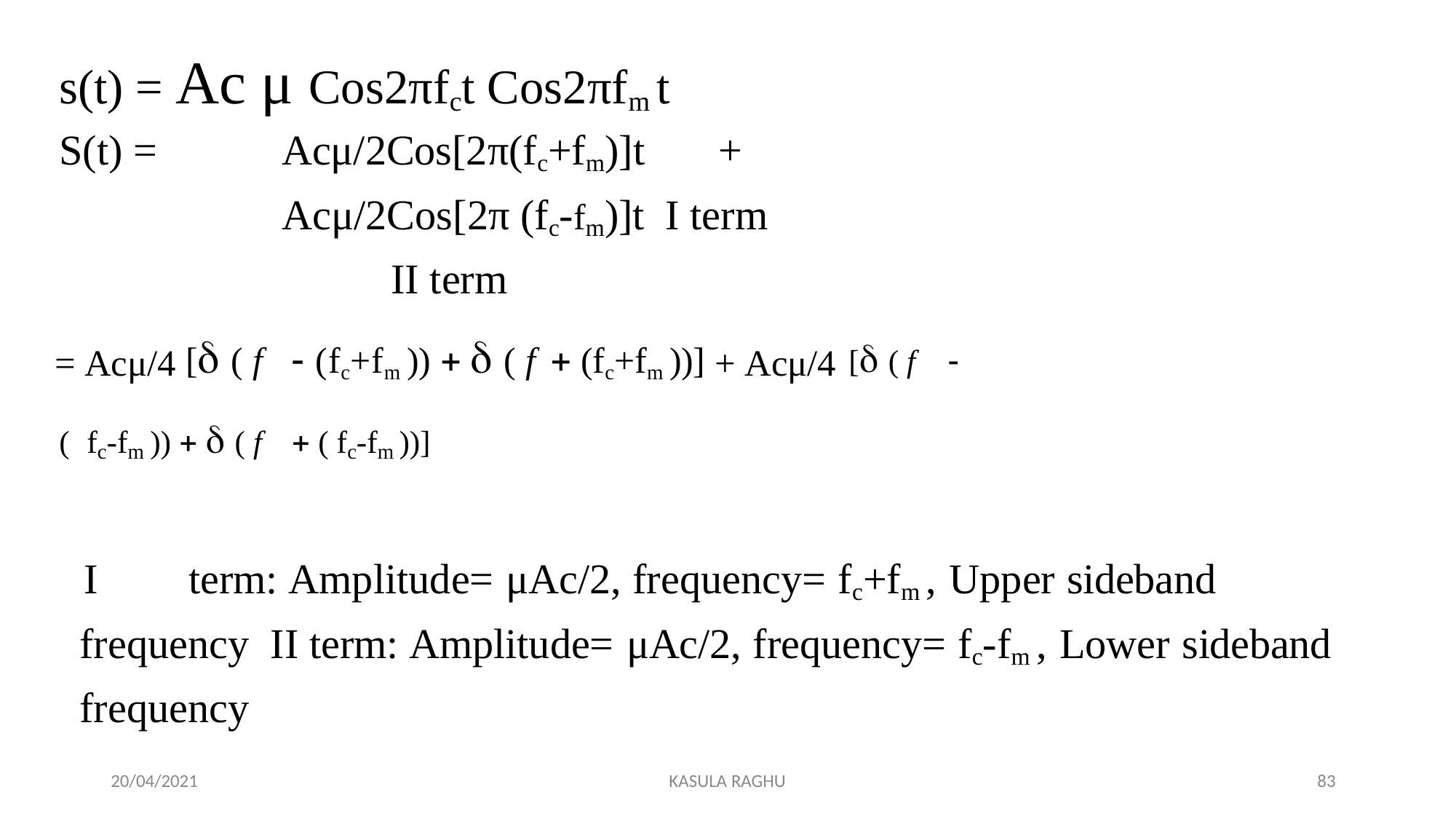

# s(t) = Ac μ Cos2πfct Cos2πfm t
S(t) =	Acμ/2Cos[2π(fc+fm)]t	+	Acμ/2Cos[2π (fc-fm)]t  I term			II term
= Acμ/4 [δ ( f	− (fc+fm )) + δ ( f	+ (fc+fm ))] + Acμ/4 [δ ( f	− ( fc-fm )) + δ ( f	+ ( fc-fm ))]

I	term: Amplitude= μAc/2, frequency= fc+fm , Upper sideband frequency  II term: Amplitude= μAc/2, frequency= fc-fm , Lower sideband frequency
20/04/2021
KASULA RAGHU
83